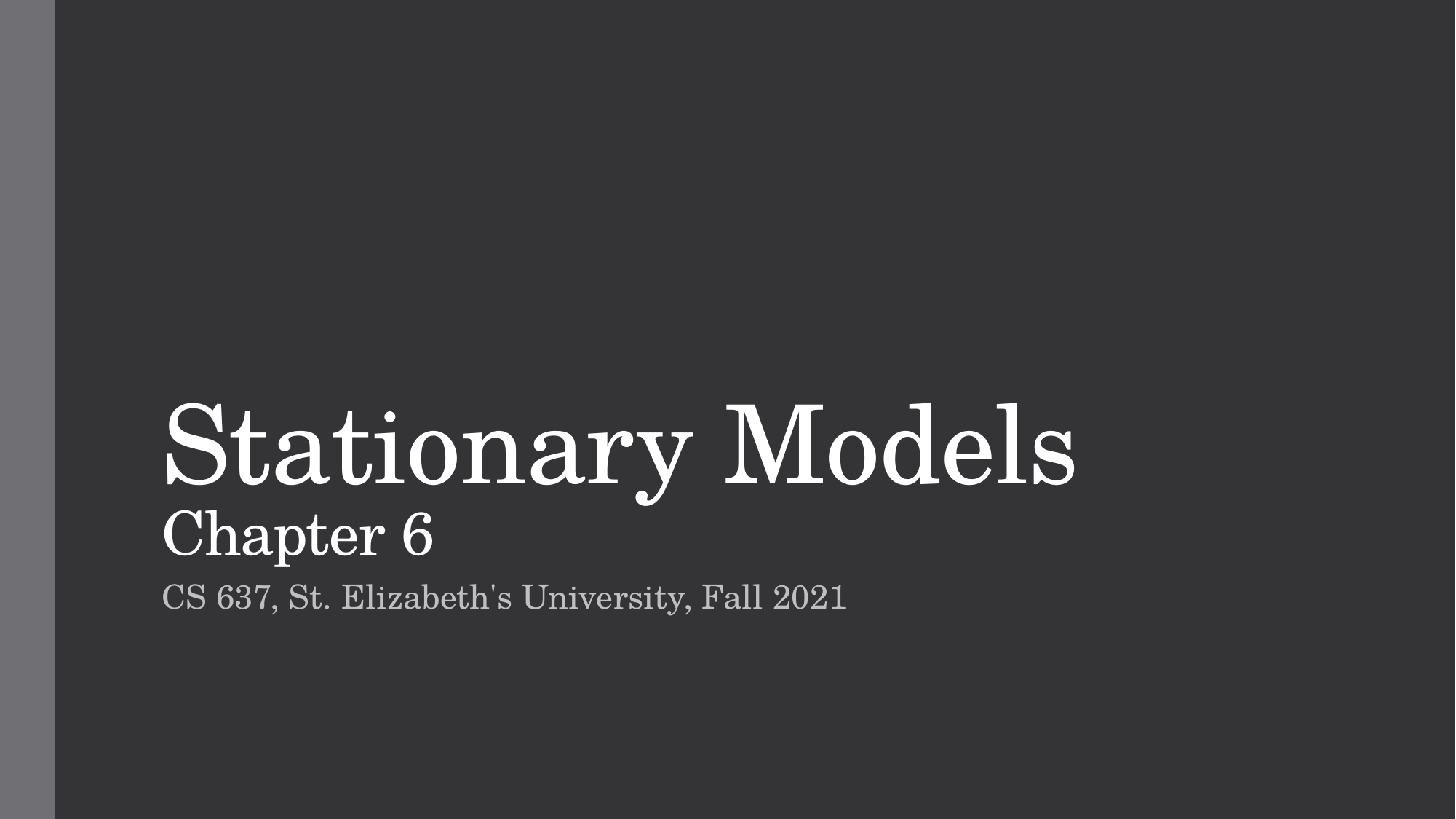

# Stationary Models Chapter 6
CS 637, St. Elizabeth's University, Fall 2021